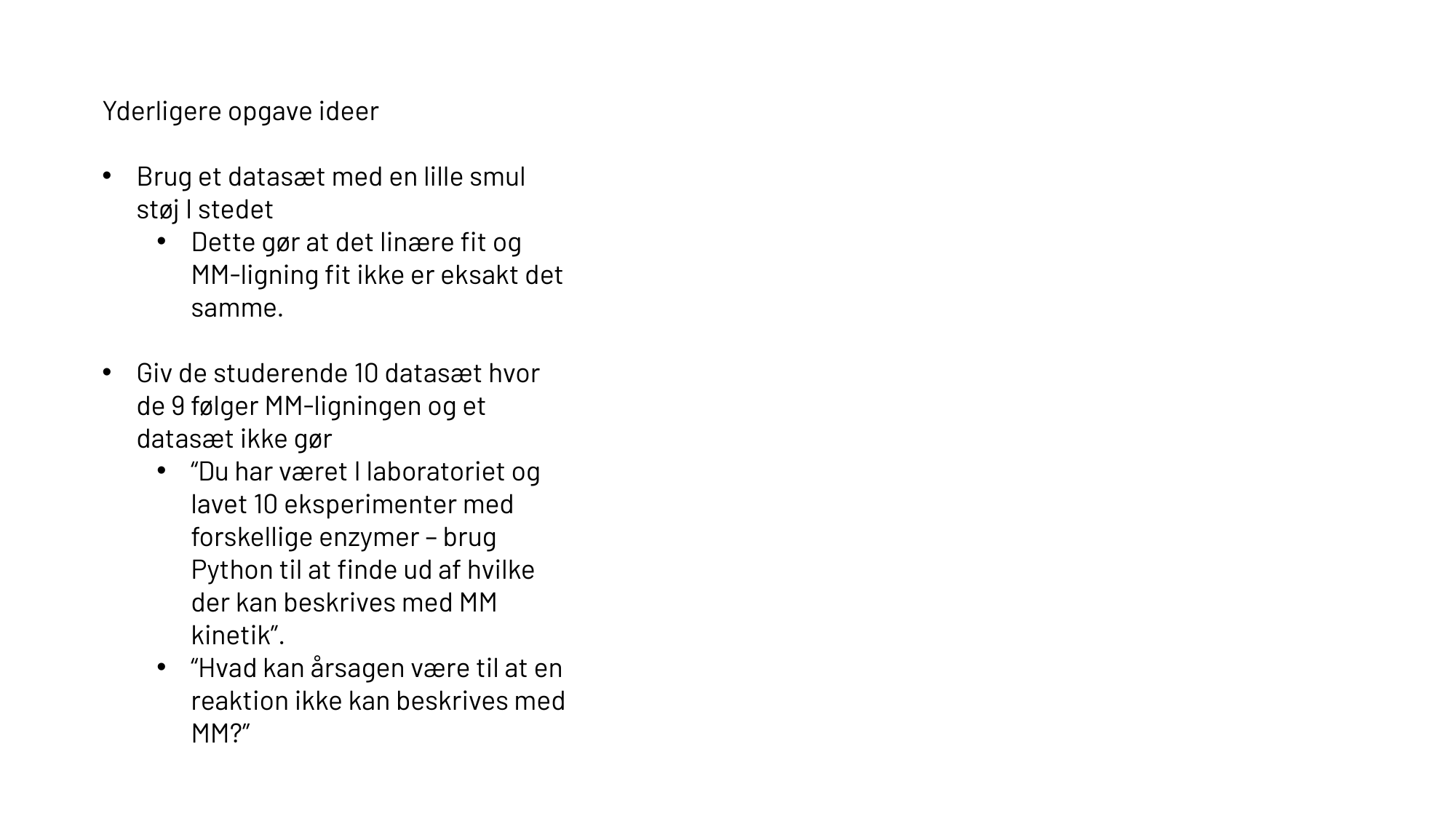

Yderligere opgave ideer

Brug et datasæt med en lille smul støj I stedet
Dette gør at det linære fit og MM-ligning fit ikke er eksakt det samme.

Giv de studerende 10 datasæt hvor de 9 følger MM-ligningen og et datasæt ikke gør
“Du har været I laboratoriet og lavet 10 eksperimenter med forskellige enzymer – brug Python til at finde ud af hvilke der kan beskrives med MM kinetik”.
“Hvad kan årsagen være til at en reaktion ikke kan beskrives med MM?”